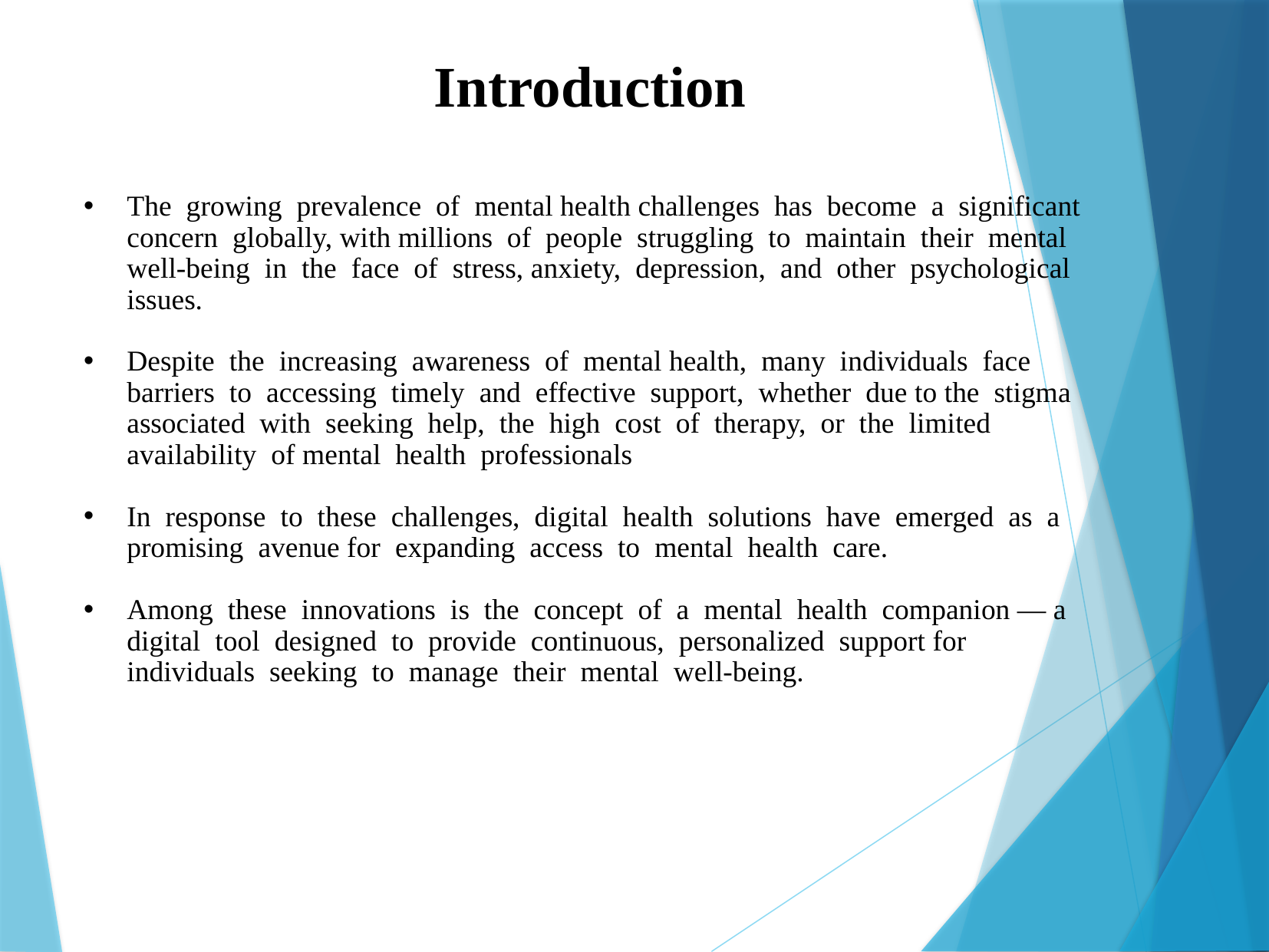

Introduction

The  growing  prevalence  of  mental health challenges  has  become  a  significant  concern  globally, with millions  of  people  struggling  to  maintain  their  mental  well-being  in  the  face  of  stress, anxiety,  depression,  and  other  psychological  issues.

Despite  the  increasing  awareness  of  mental health,  many  individuals  face  barriers  to  accessing  timely  and  effective  support,  whether  due to the  stigma  associated  with  seeking  help,  the  high  cost  of  therapy,  or  the  limited  availability  of mental  health  professionals

In  response  to  these  challenges,  digital  health  solutions  have  emerged  as  a  promising  avenue for  expanding  access  to  mental  health  care.

Among  these  innovations  is  the  concept  of  a  mental  health  companion — a  digital  tool  designed  to  provide  continuous,  personalized  support for  individuals  seeking  to  manage  their  mental  well-being.